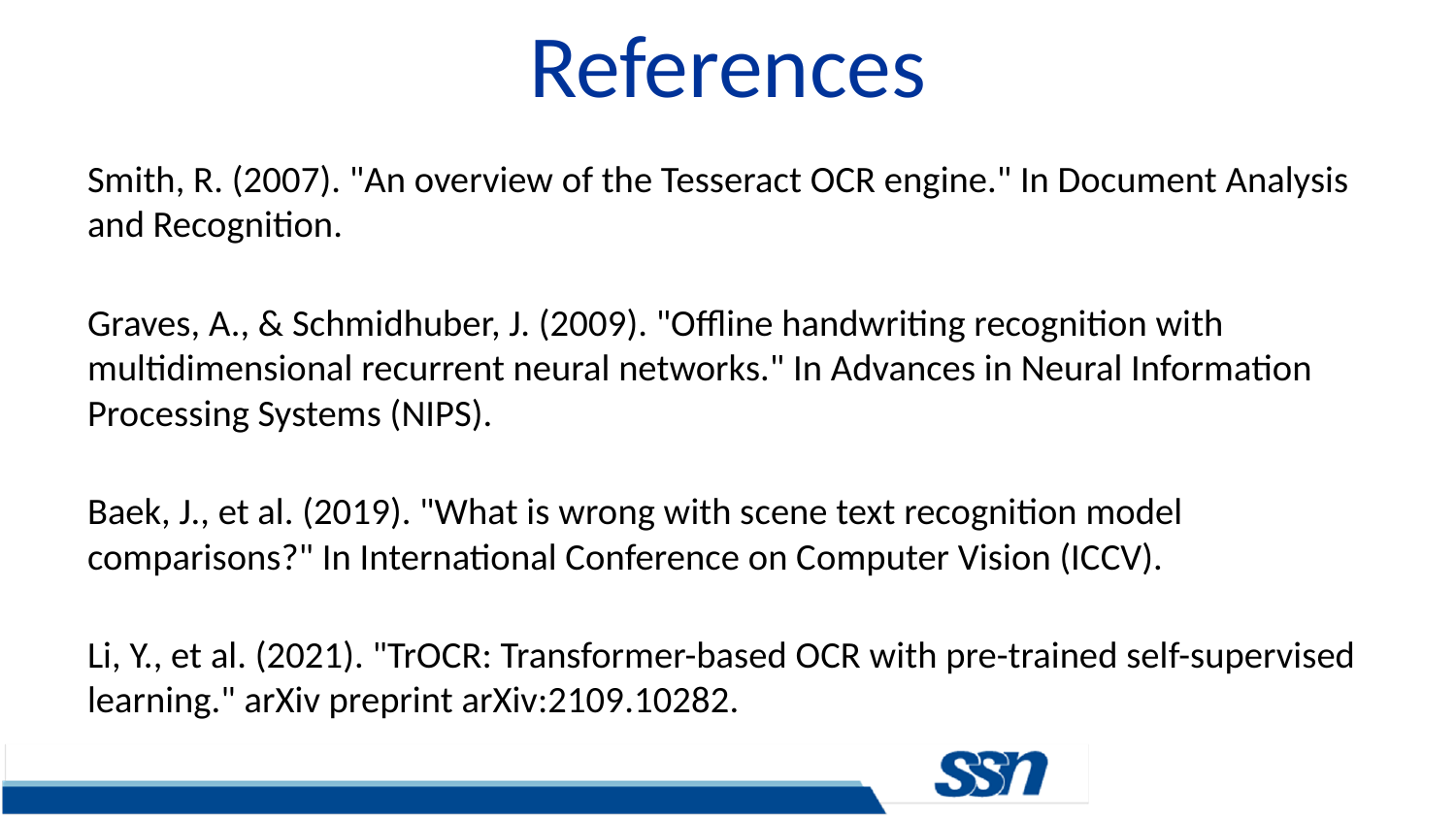

# References
Smith, R. (2007). "An overview of the Tesseract OCR engine." In Document Analysis and Recognition.

Graves, A., & Schmidhuber, J. (2009). "Offline handwriting recognition with multidimensional recurrent neural networks." In Advances in Neural Information Processing Systems (NIPS).

Baek, J., et al. (2019). "What is wrong with scene text recognition model comparisons?" In International Conference on Computer Vision (ICCV).

Li, Y., et al. (2021). "TrOCR: Transformer-based OCR with pre-trained self-supervised learning." arXiv preprint arXiv:2109.10282.